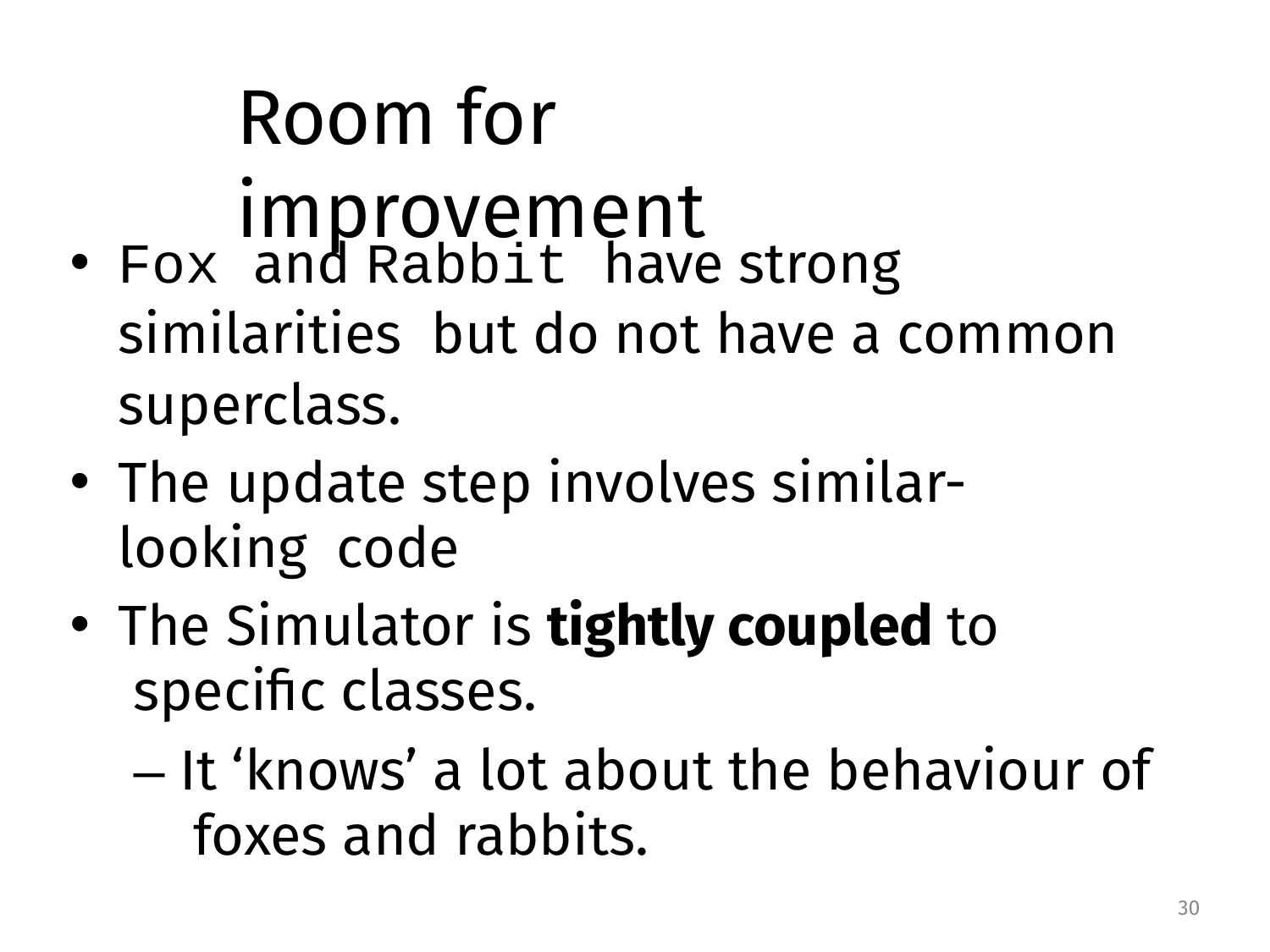

# Room for improvement
Fox and Rabbit have strong similarities  but do not have a common superclass.
The update step involves similar-looking  code
The Simulator is tightly coupled to  specific classes.
– It ‘knows’ a lot about the behaviour of  foxes and rabbits.
30